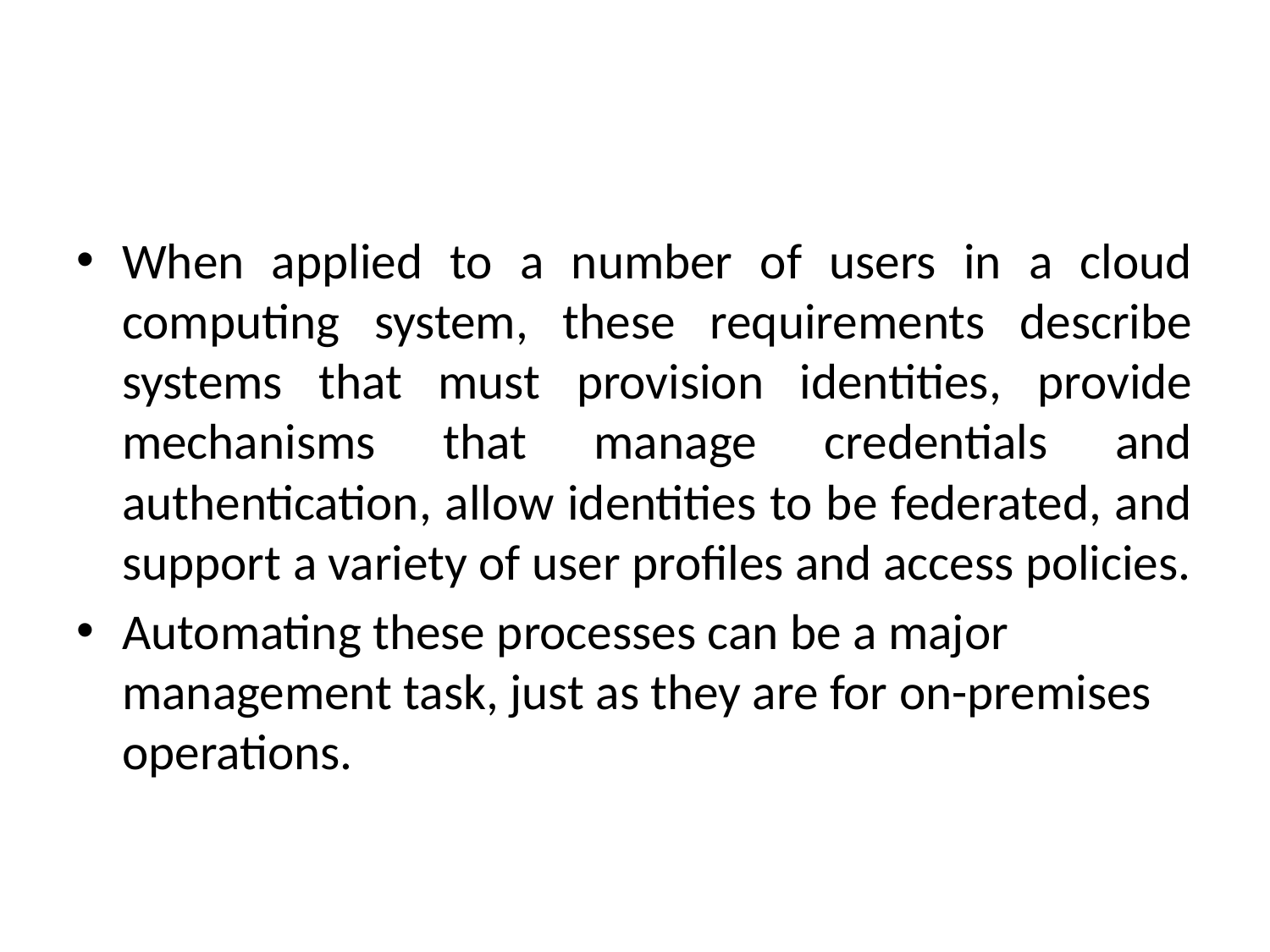

#
When applied to a number of users in a cloud computing system, these requirements describe systems that must provision identities, provide mechanisms that manage credentials and authentication, allow identities to be federated, and support a variety of user profiles and access policies.
Automating these processes can be a major management task, just as they are for on-premises operations.